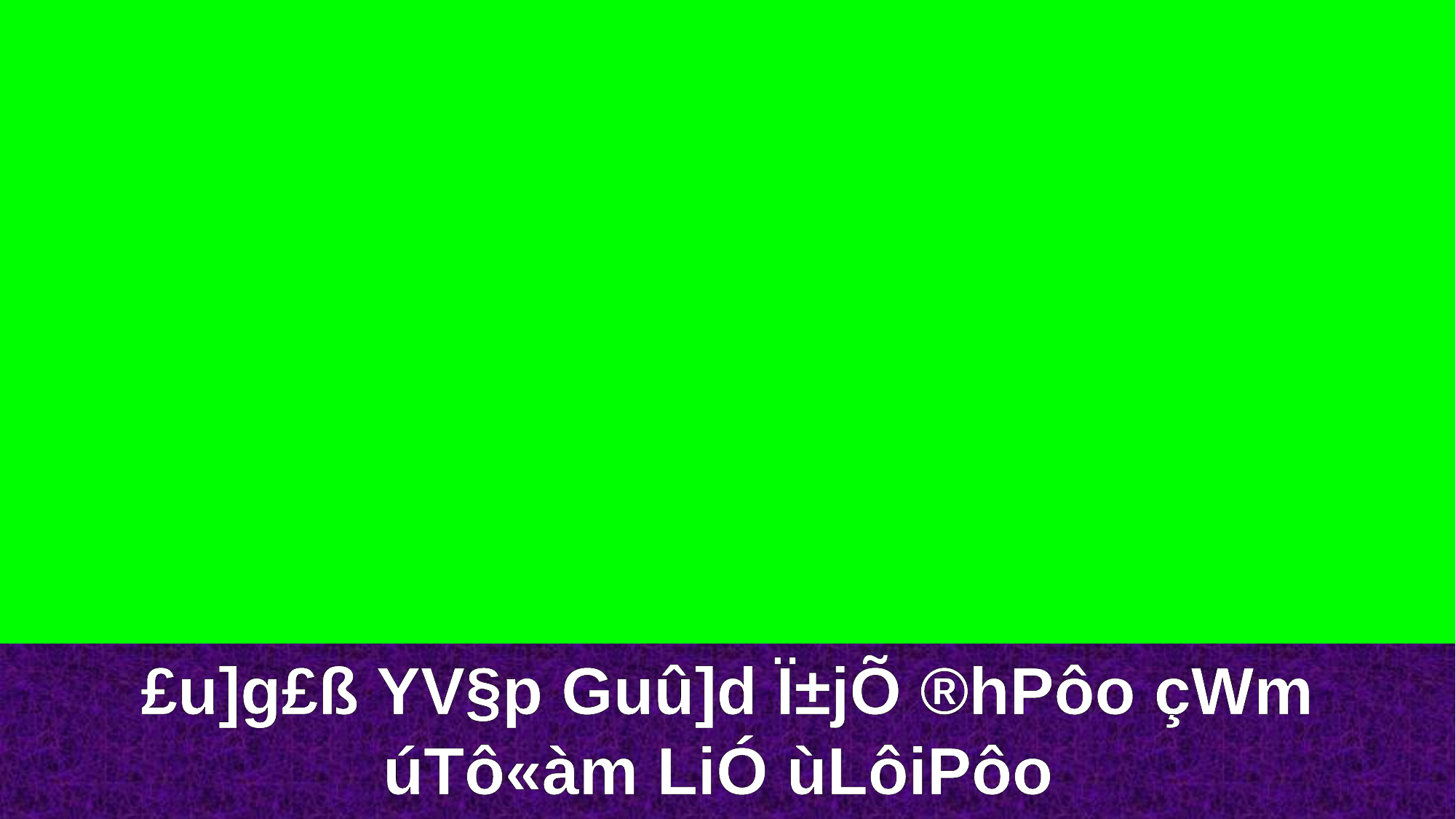

£u]g£ß YV§p Guû]d Ï±jÕ ®hPôo çWm úTô«àm LiÓ ùLôiPôo